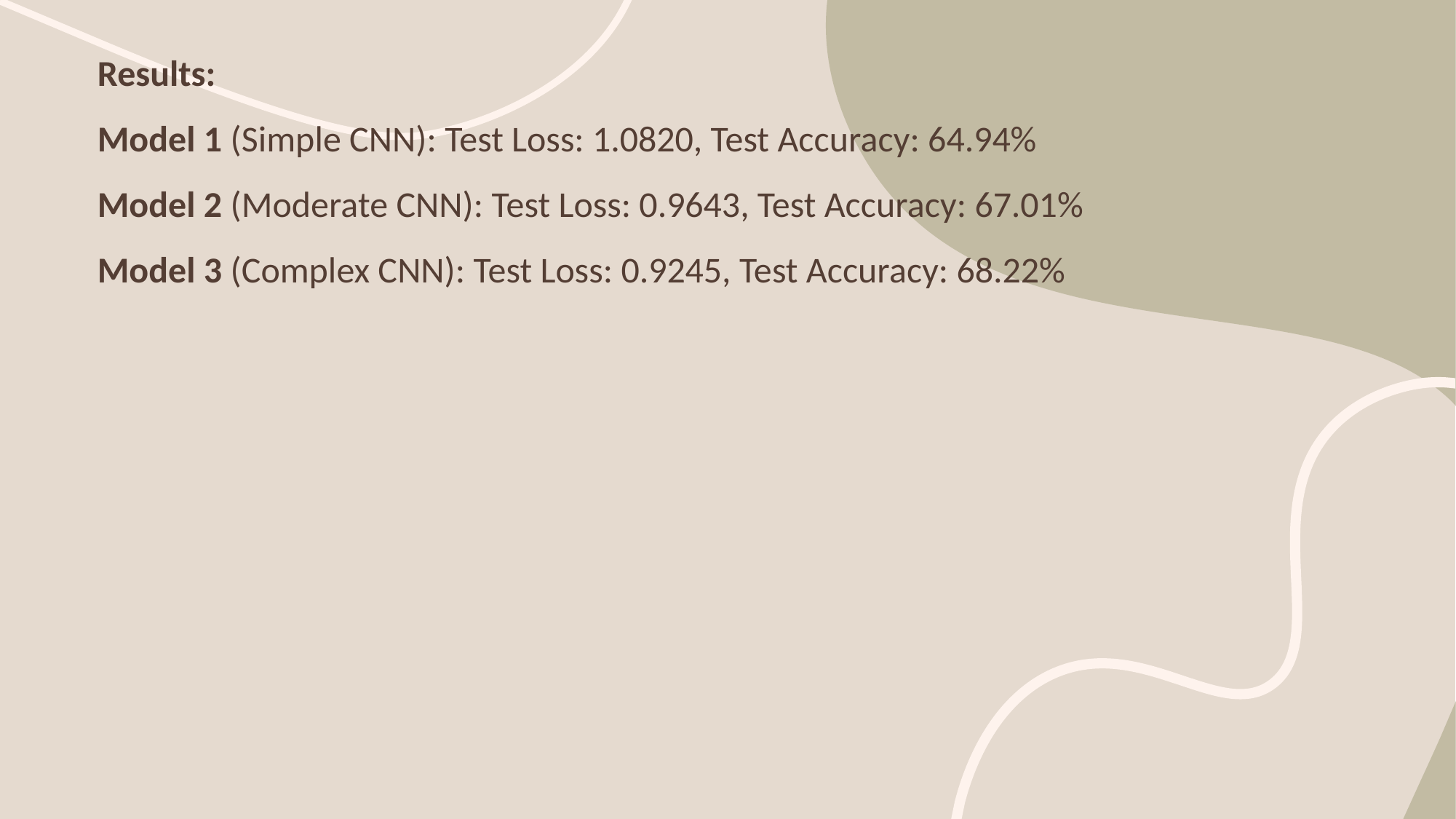

Results:
Model 1 (Simple CNN): Test Loss: 1.0820, Test Accuracy: 64.94%
Model 2 (Moderate CNN): Test Loss: 0.9643, Test Accuracy: 67.01%
Model 3 (Complex CNN): Test Loss: 0.9245, Test Accuracy: 68.22%